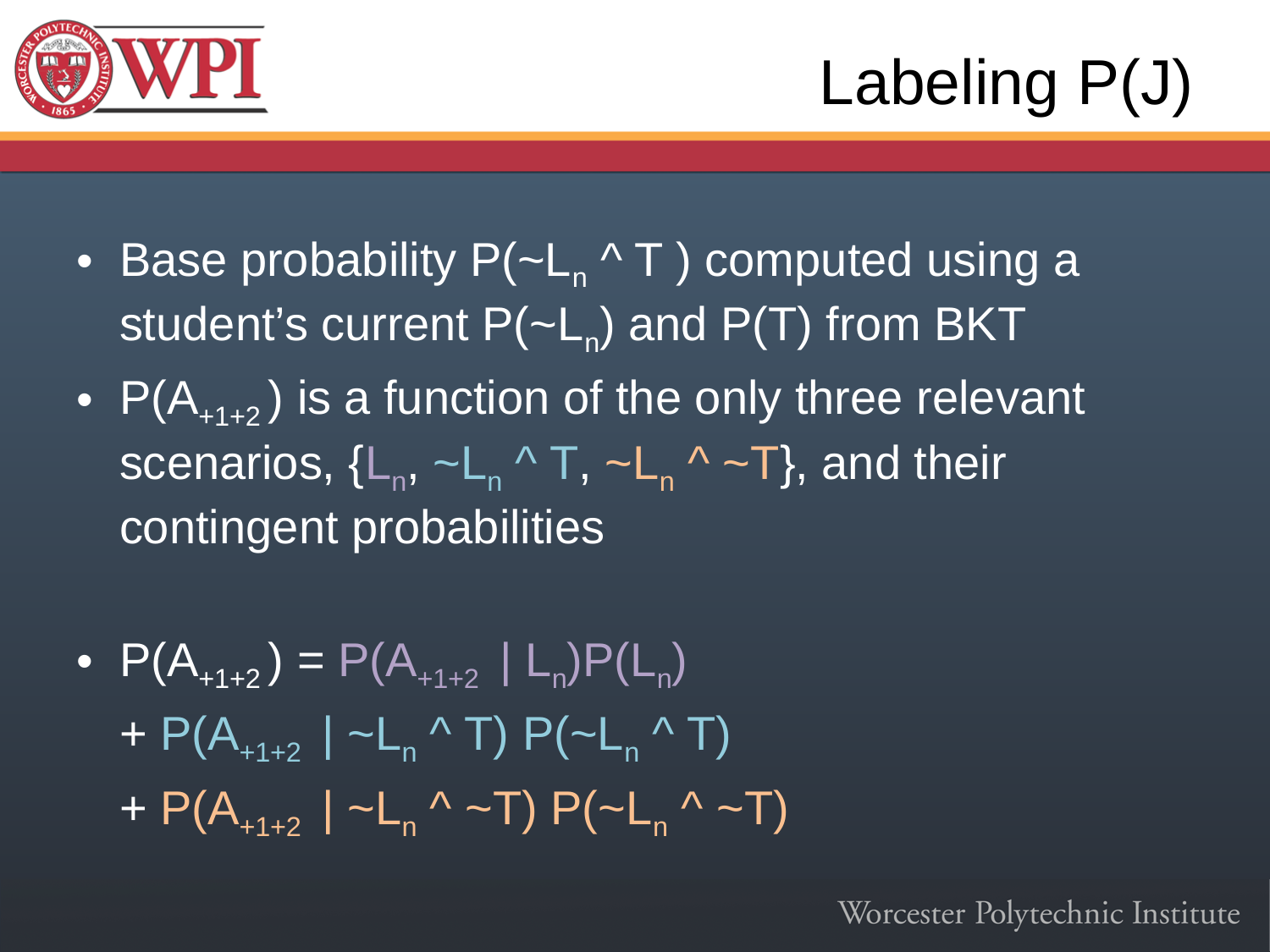

# Labeling P(J)
Base probability P(~Ln ^ T ) computed using a student’s current P(~Ln) and P(T) from BKT
P(A+1+2 ) is a function of the only three relevant scenarios, {Ln, ~Ln ^ T, ~Ln ^ ~T}, and their contingent probabilities

P(A+1+2 ) = P(A+1+2  | Ln)P(Ln)
		+ P(A+1+2  | ~Ln ^ T) P(~Ln ^ T)
		+ P(A+1+2  | ~Ln ^ ~T) P(~Ln ^ ~T)